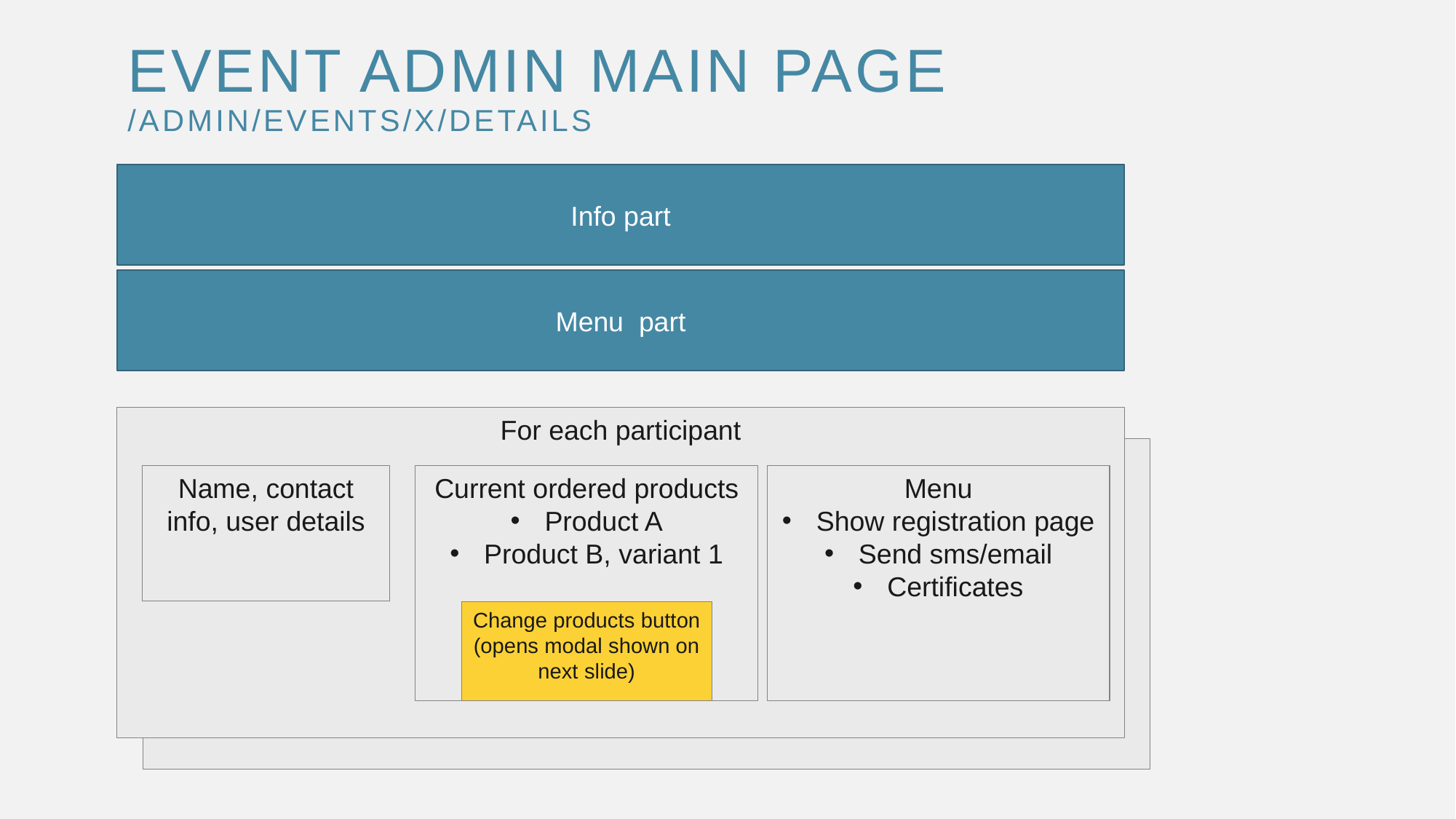

# Event admin main page /Admin/EVENTS/x/Details
Info part
Menu  part
For each participant
Participants  part
Name, contact info, user details
Current ordered products
Product A
Product B, variant 1
Menu
Show registration page
Send sms/email
Certificates
Change products button (opens modal shown on next slide)